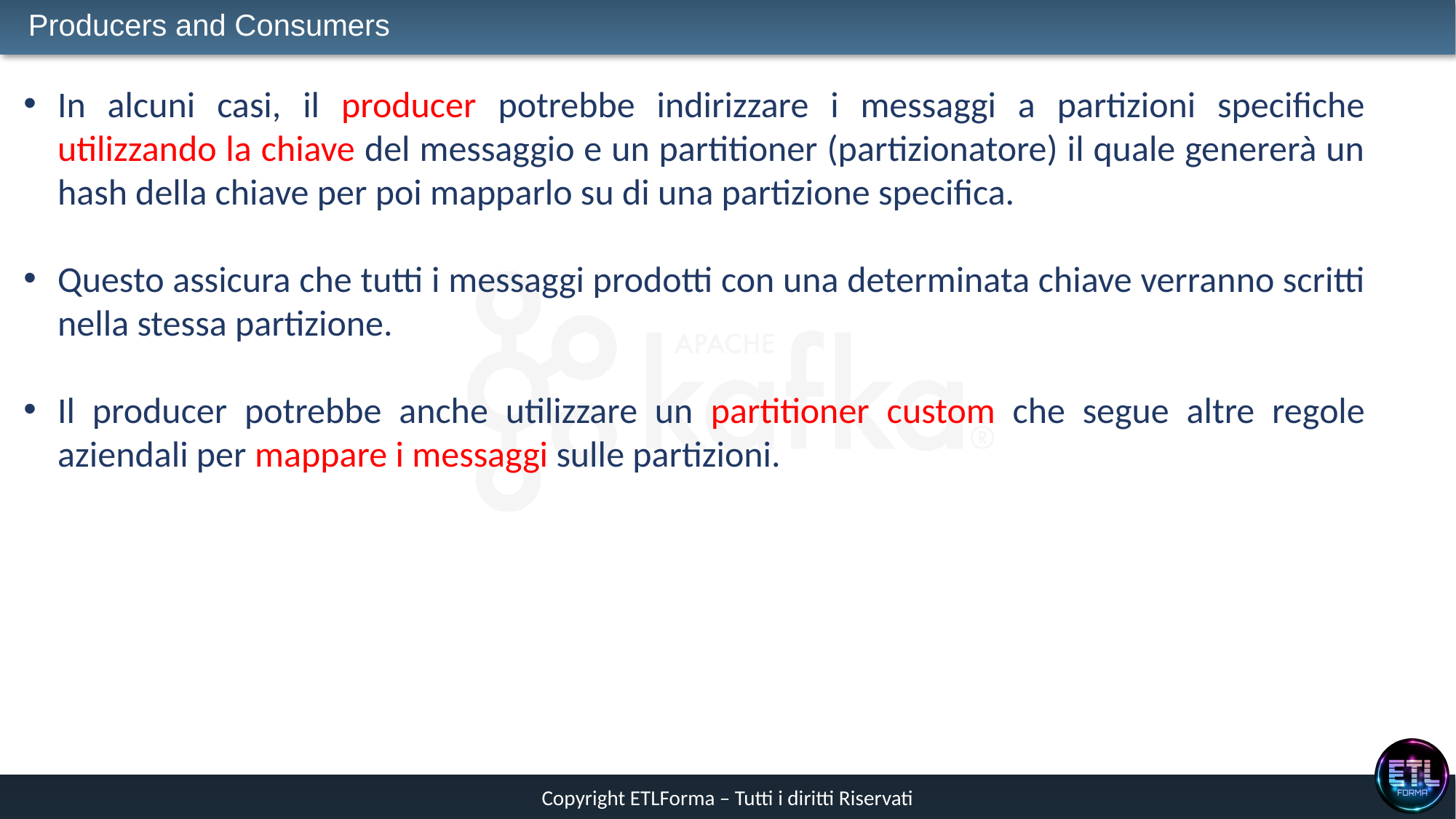

# Producers and Consumers
In alcuni casi, il producer potrebbe indirizzare i messaggi a partizioni specifiche utilizzando la chiave del messaggio e un partitioner (partizionatore) il quale genererà un hash della chiave per poi mapparlo su di una partizione specifica.

Questo assicura che tutti i messaggi prodotti con una determinata chiave verranno scritti nella stessa partizione.

Il producer potrebbe anche utilizzare un partitioner custom che segue altre regole aziendali per mappare i messaggi sulle partizioni.